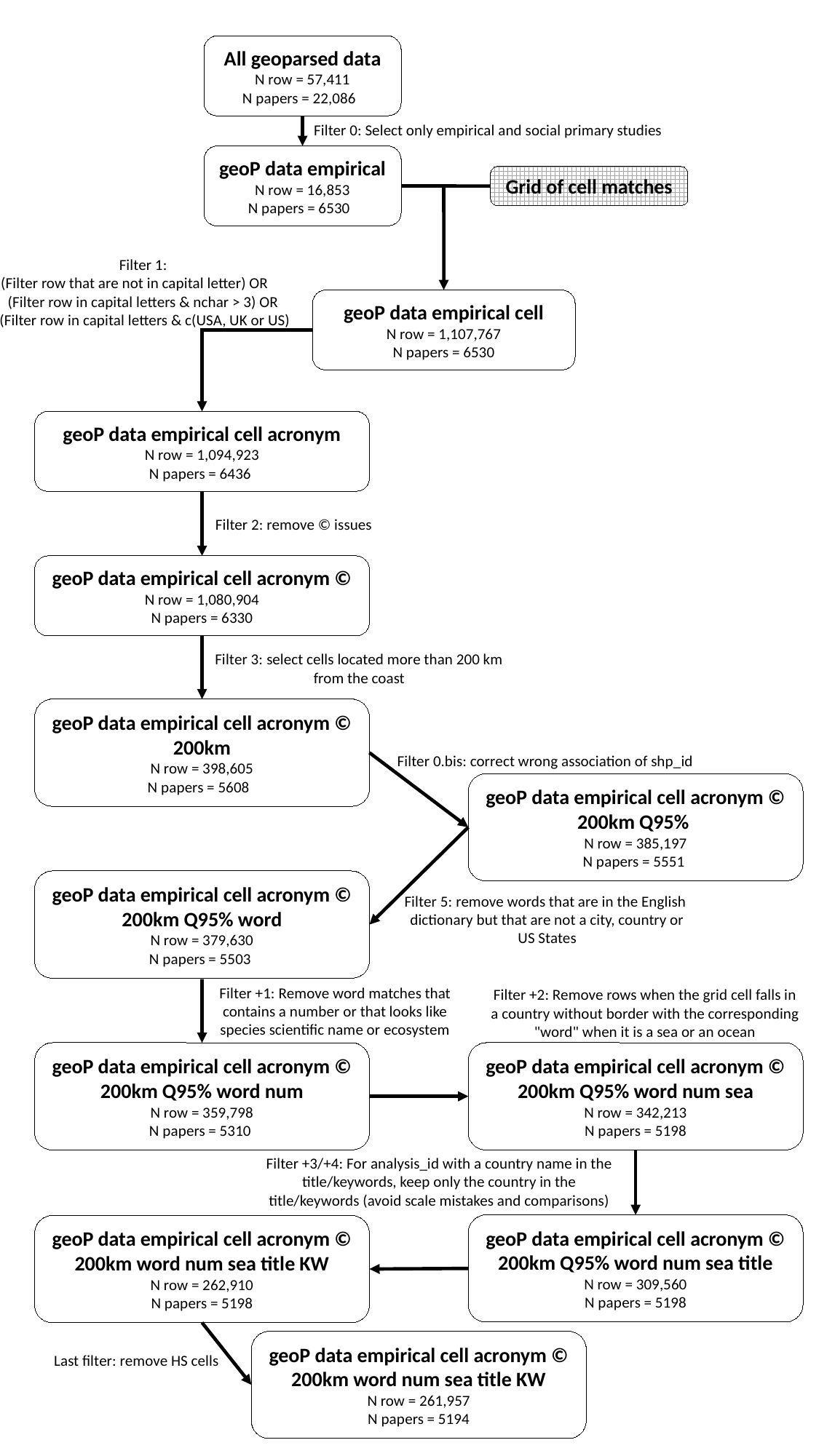

All geoparsed data
N row = 57,411
N papers = 22,086
Filter 0: Select only empirical and social primary studies
geoP data empirical
N row = 16,853
N papers = 6530
Grid of cell matches
Filter 1:
(Filter row that are not in capital letter) OR
(Filter row in capital letters & nchar > 3) OR
(Filter row in capital letters & c(USA, UK or US)
geoP data empirical cell
N row = 1,107,767
N papers = 6530
geoP data empirical cell acronym
N row = 1,094,923
N papers = 6436
Filter 2: remove © issues
geoP data empirical cell acronym ©
N row = 1,080,904
N papers = 6330
Filter 3: select cells located more than 200 km from the coast
geoP data empirical cell acronym © 200km
N row = 398,605
N papers = 5608
Filter 0.bis: correct wrong association of shp_id
geoP data empirical cell acronym © 200km Q95%
N row = 385,197
N papers = 5551
geoP data empirical cell acronym © 200km Q95% word
N row = 379,630
N papers = 5503
Filter 5: remove words that are in the English
dictionary but that are not a city, country or US States
Filter +1: Remove word matches that contains a number or that looks like species scientific name or ecosystem
Filter +2: Remove rows when the grid cell falls in a country without border with the corresponding "word" when it is a sea or an ocean
geoP data empirical cell acronym © 200km Q95% word num sea
N row = 342,213
N papers = 5198
geoP data empirical cell acronym © 200km Q95% word num
N row = 359,798
N papers = 5310
Filter +3/+4: For analysis_id with a country name in the title/keywords, keep only the country in the title/keywords (avoid scale mistakes and comparisons)
geoP data empirical cell acronym © 200km Q95% word num sea title
N row = 309,560
N papers = 5198
geoP data empirical cell acronym © 200km word num sea title KW
N row = 262,910
N papers = 5198
geoP data empirical cell acronym © 200km word num sea title KW
N row = 261,957
N papers = 5194
Last filter: remove HS cells